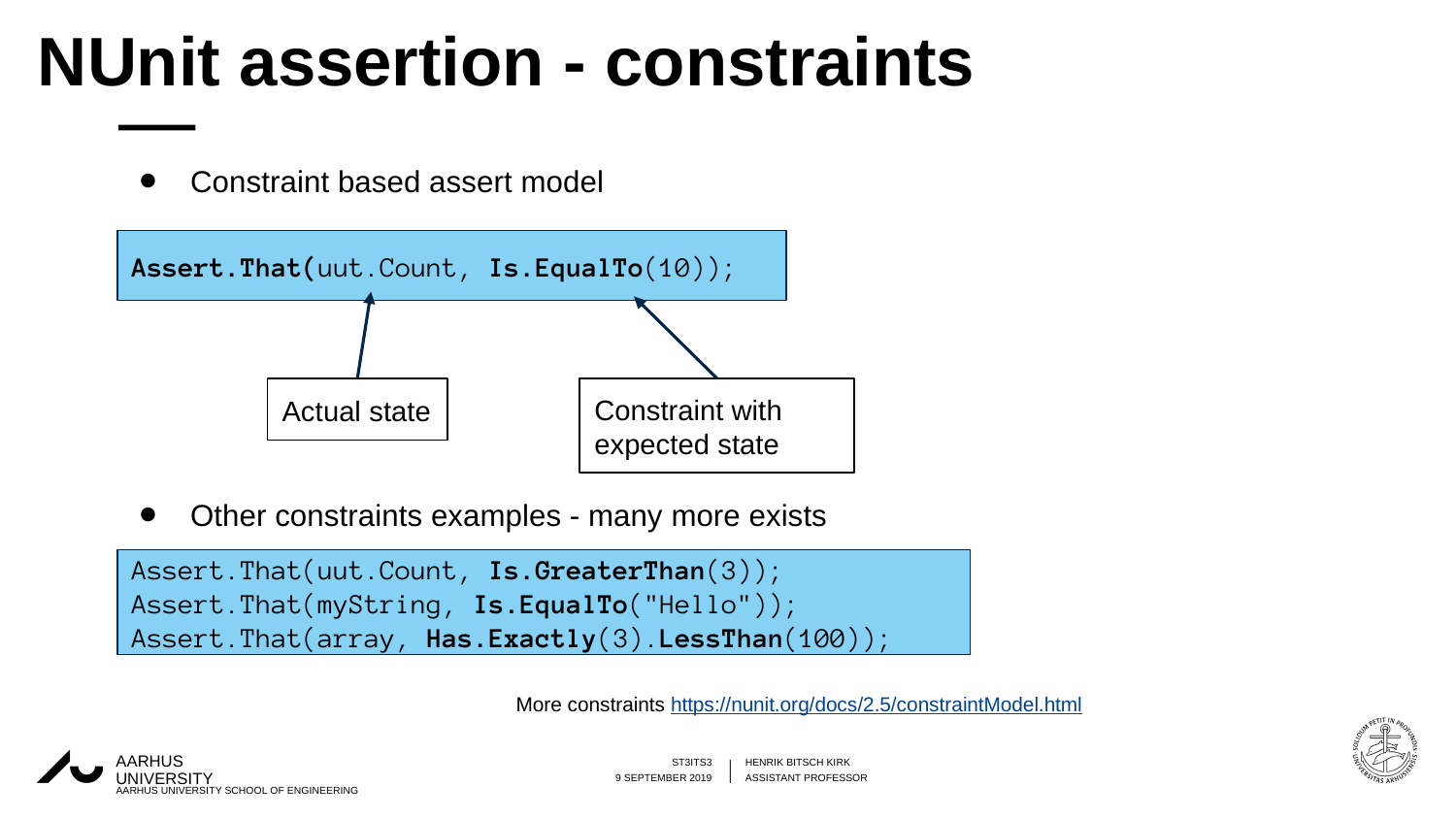

# NUnit assertion - constraints
Constraint based assert model
Assert.That(uut.Count, Is.EqualTo(10));
Actual state
Constraint with expected state
Other constraints examples - many more exists
Assert.That(uut.Count, Is.GreaterThan(3));
Assert.That(myString, Is.EqualTo("Hello"));
Assert.That(array, Has.Exactly(3).LessThan(100));
More constraints https://nunit.org/docs/2.5/constraintModel.html